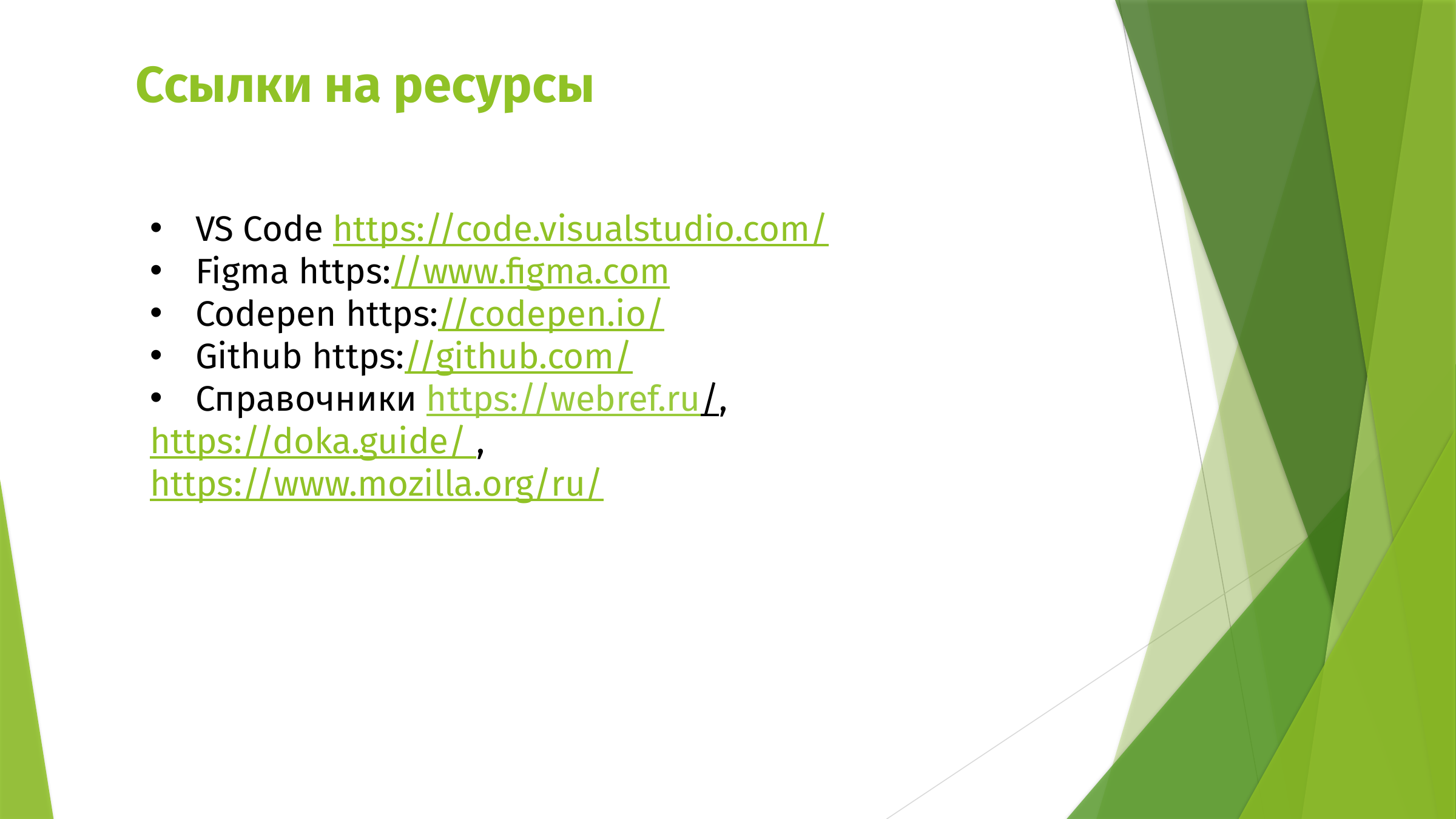

Ссылки на ресурсы
VS Code https://code.visualstudio.com/
Figma https://www.figma.com
Codepen https://codepen.io/
Github https://github.com/
Справочники https://webref.ru/,
https://doka.guide/ , https://www.mozilla.org/ru/